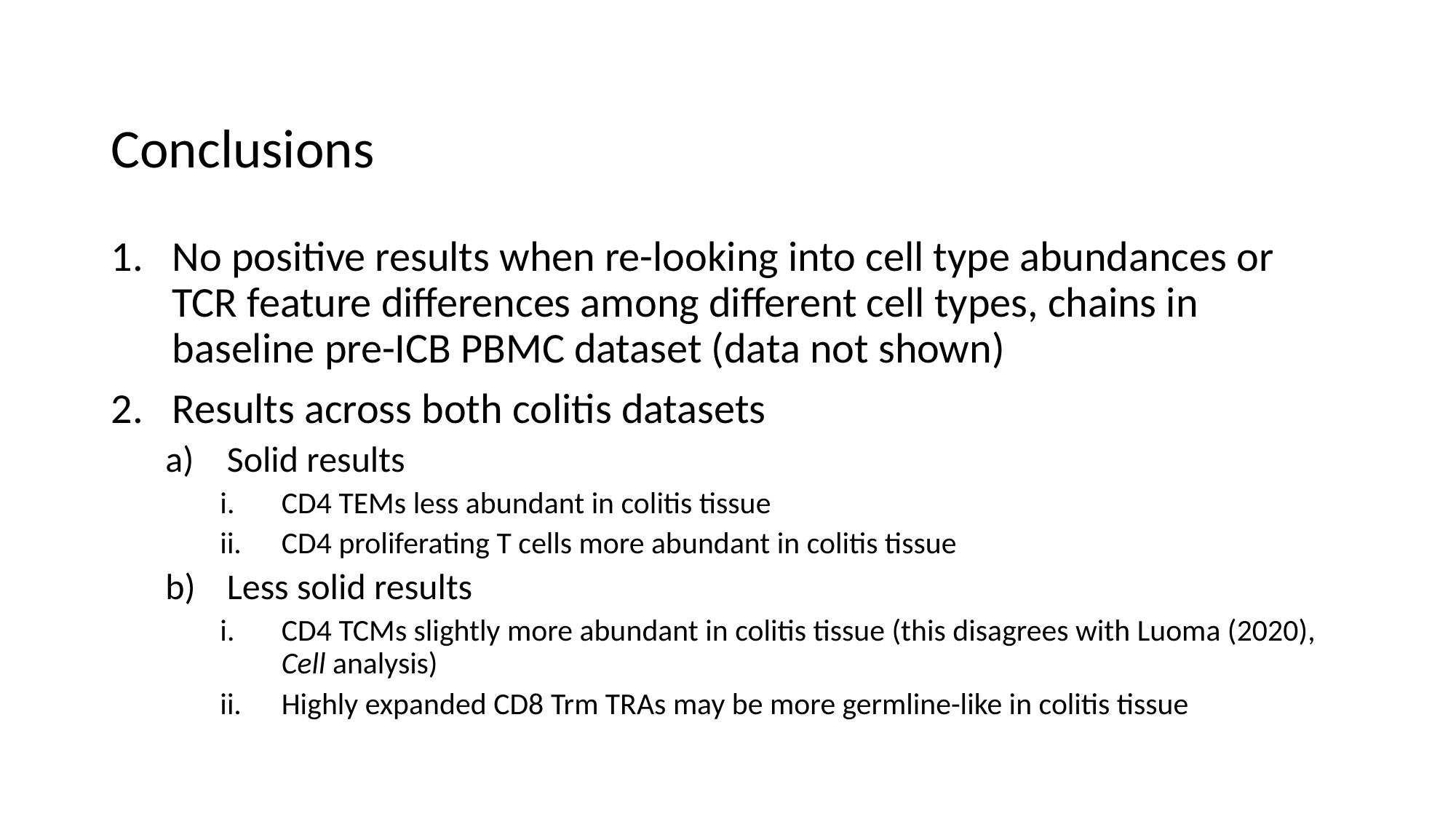

# Conclusions
No positive results when re-looking into cell type abundances or TCR feature differences among different cell types, chains in baseline pre-ICB PBMC dataset (data not shown)
Results across both colitis datasets
Solid results
CD4 TEMs less abundant in colitis tissue
CD4 proliferating T cells more abundant in colitis tissue
Less solid results
CD4 TCMs slightly more abundant in colitis tissue (this disagrees with Luoma (2020), Cell analysis)
Highly expanded CD8 Trm TRAs may be more germline-like in colitis tissue